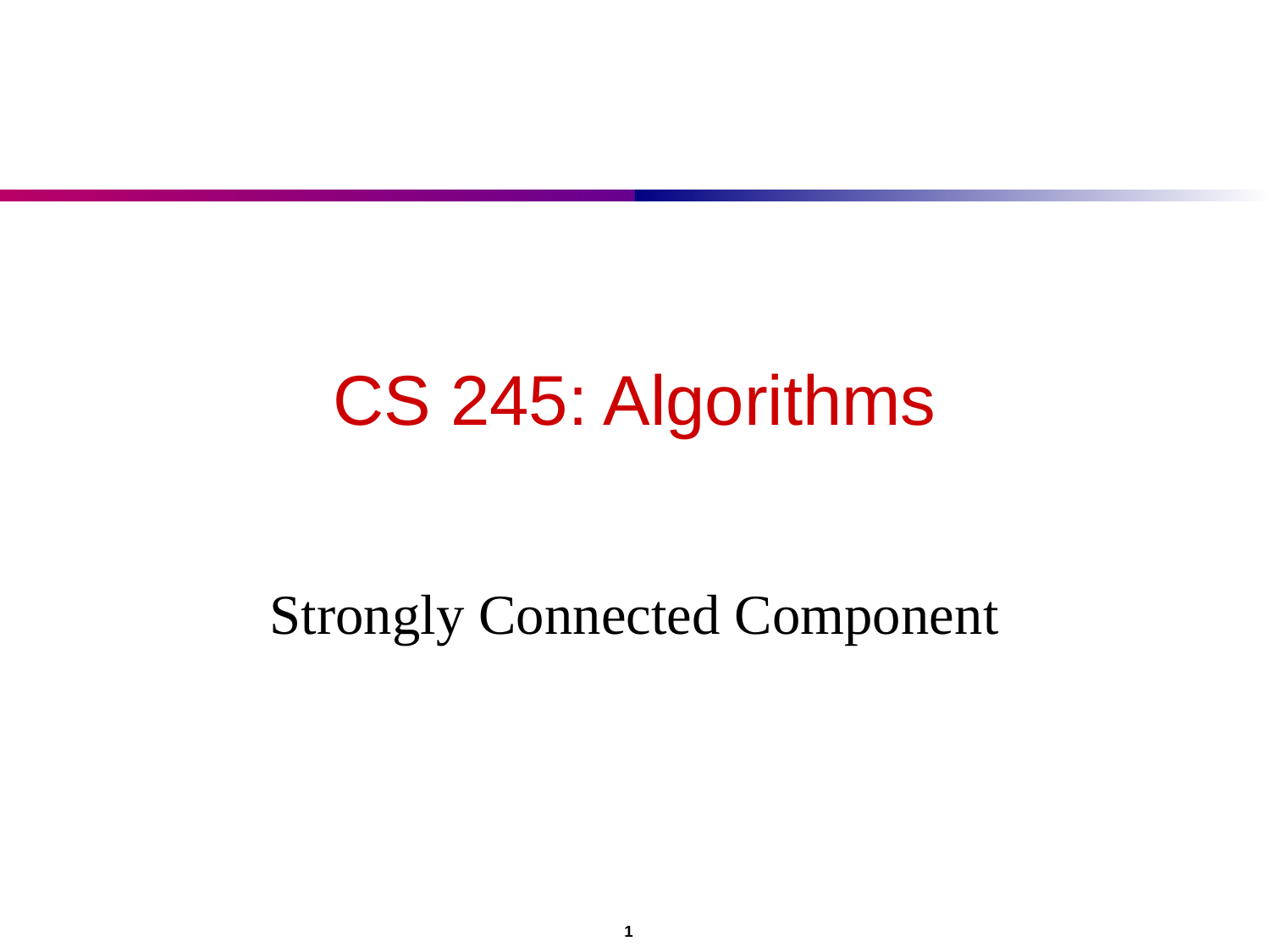

# CS 245: Algorithms
Strongly Connected Component
				         1